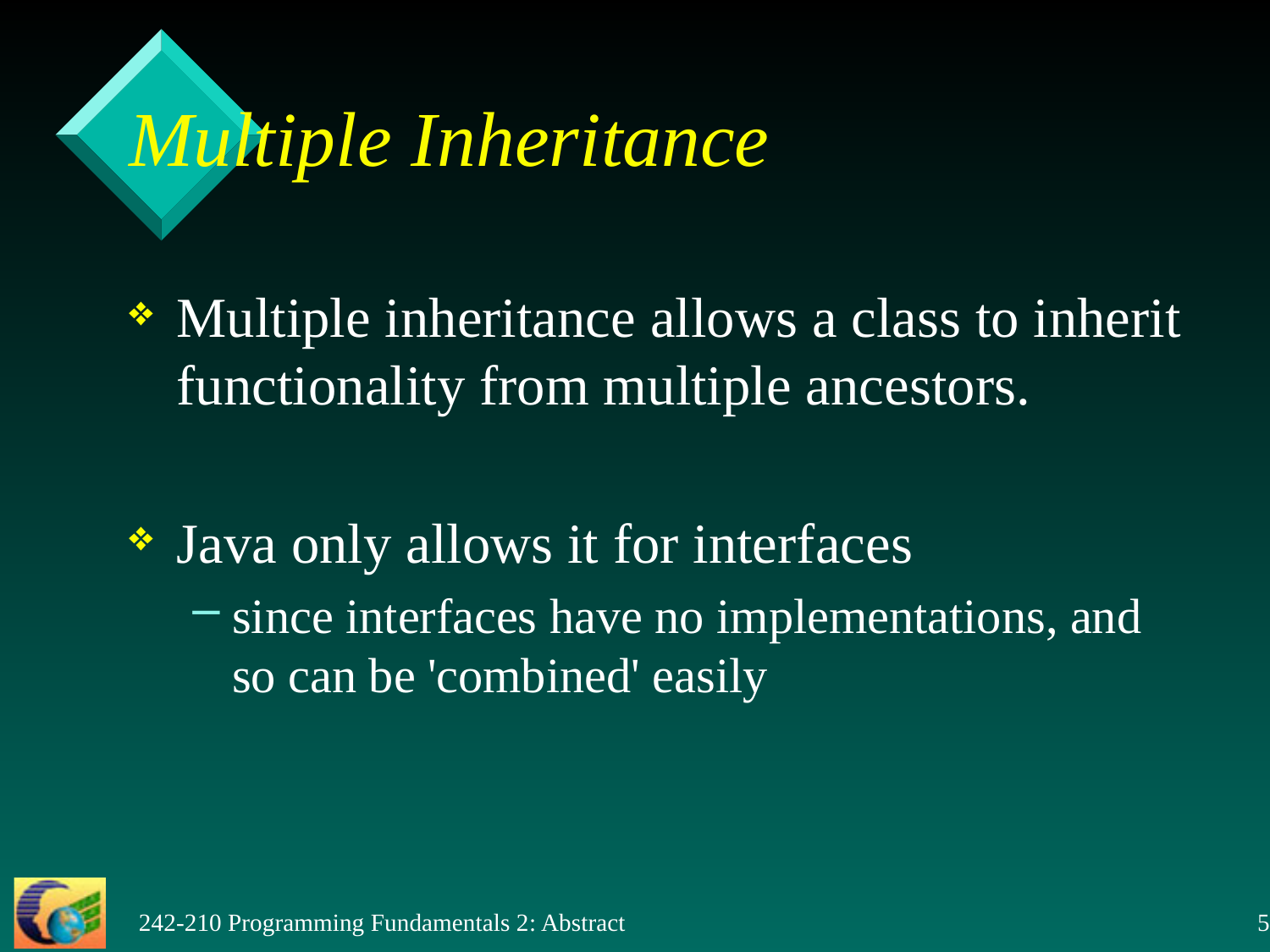

# Multiple Inheritance
Multiple inheritance allows a class to inherit functionality from multiple ancestors.

Java only allows it for interfaces
since interfaces have no implementations, and so can be 'combined' easily